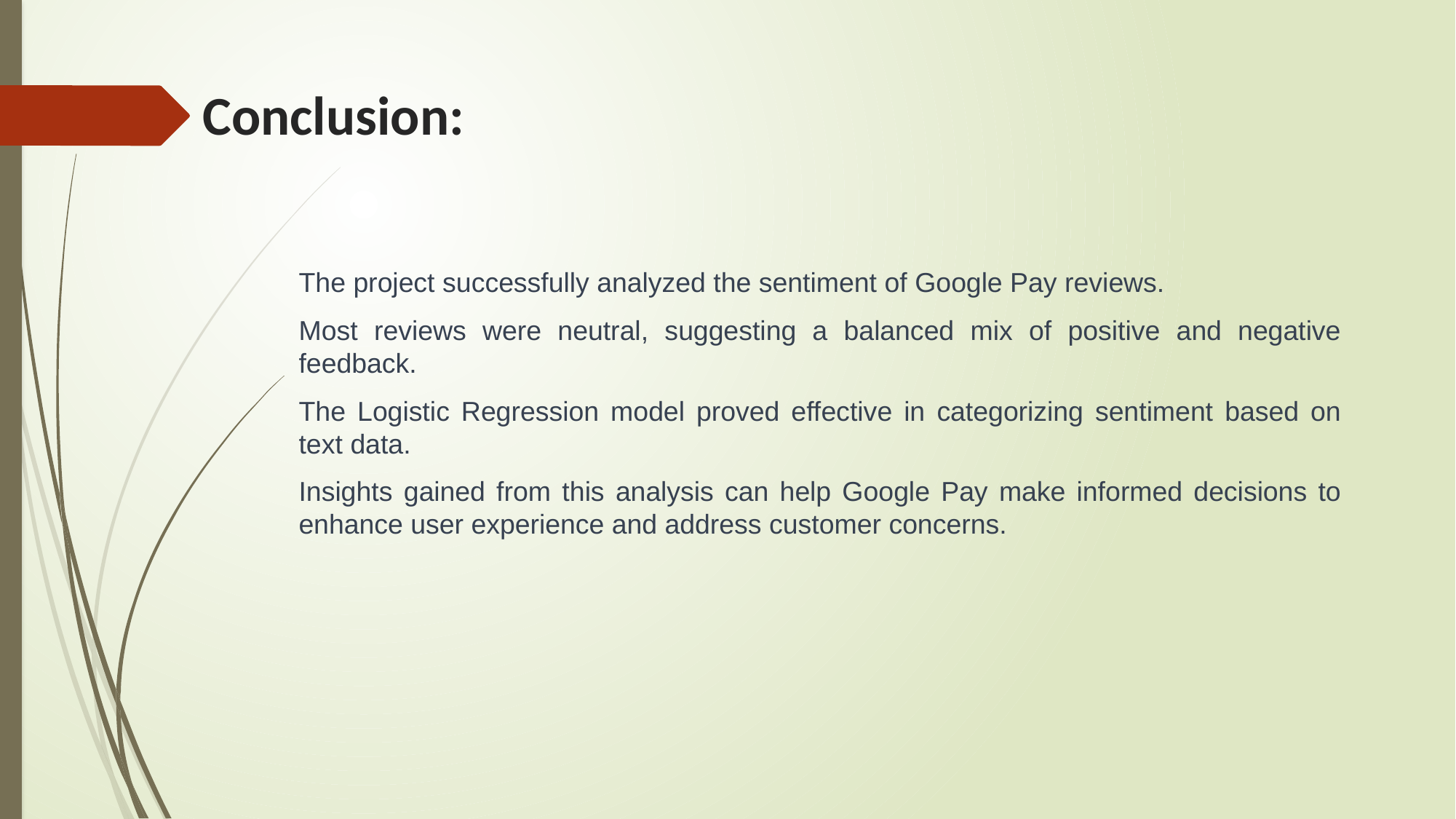

# Conclusion:
The project successfully analyzed the sentiment of Google Pay reviews.
Most reviews were neutral, suggesting a balanced mix of positive and negative feedback.
The Logistic Regression model proved effective in categorizing sentiment based on text data.
Insights gained from this analysis can help Google Pay make informed decisions to enhance user experience and address customer concerns.